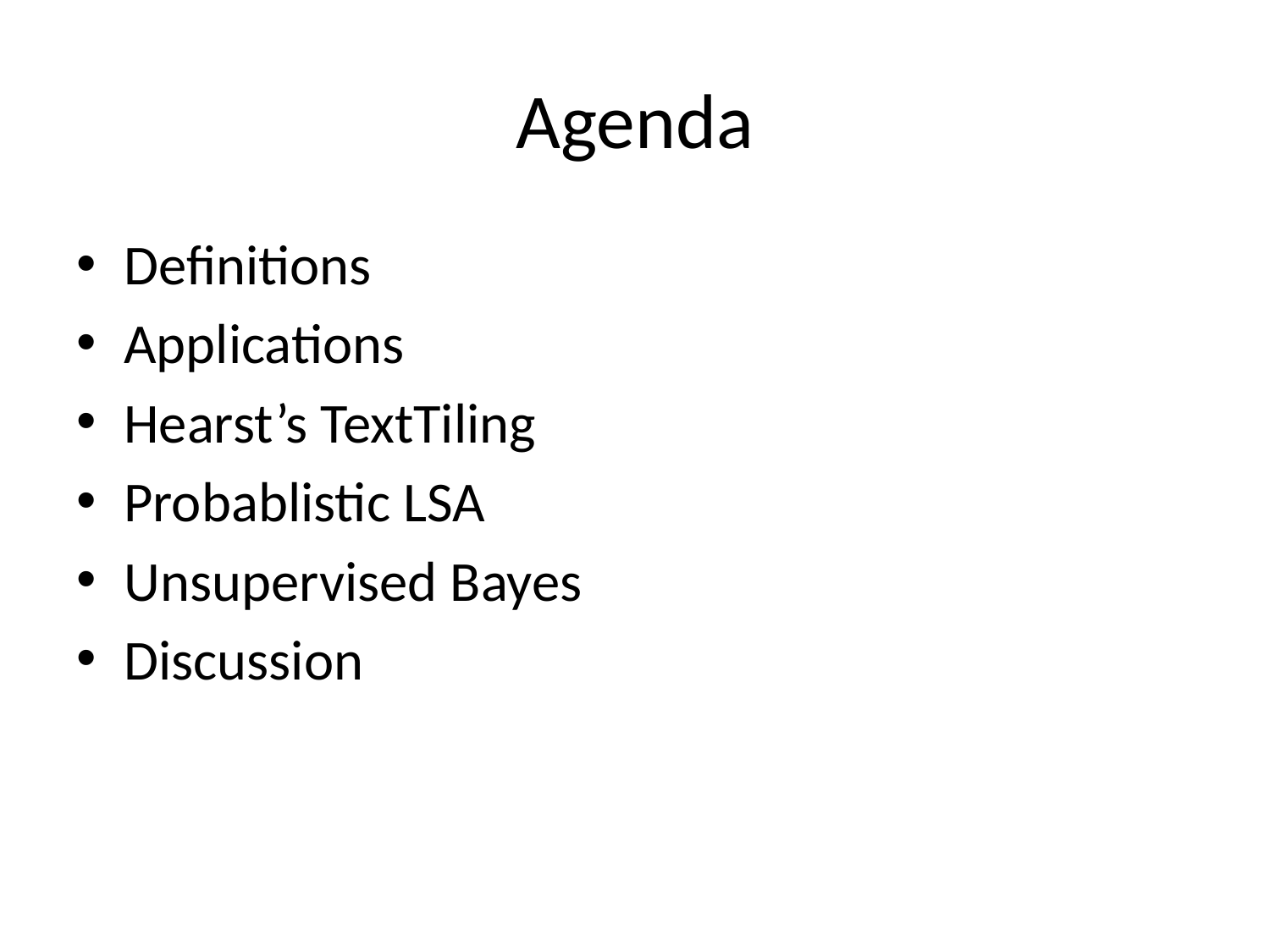

# Agenda
Definitions
Applications
Hearst’s TextTiling
Probablistic LSA
Unsupervised Bayes
Discussion